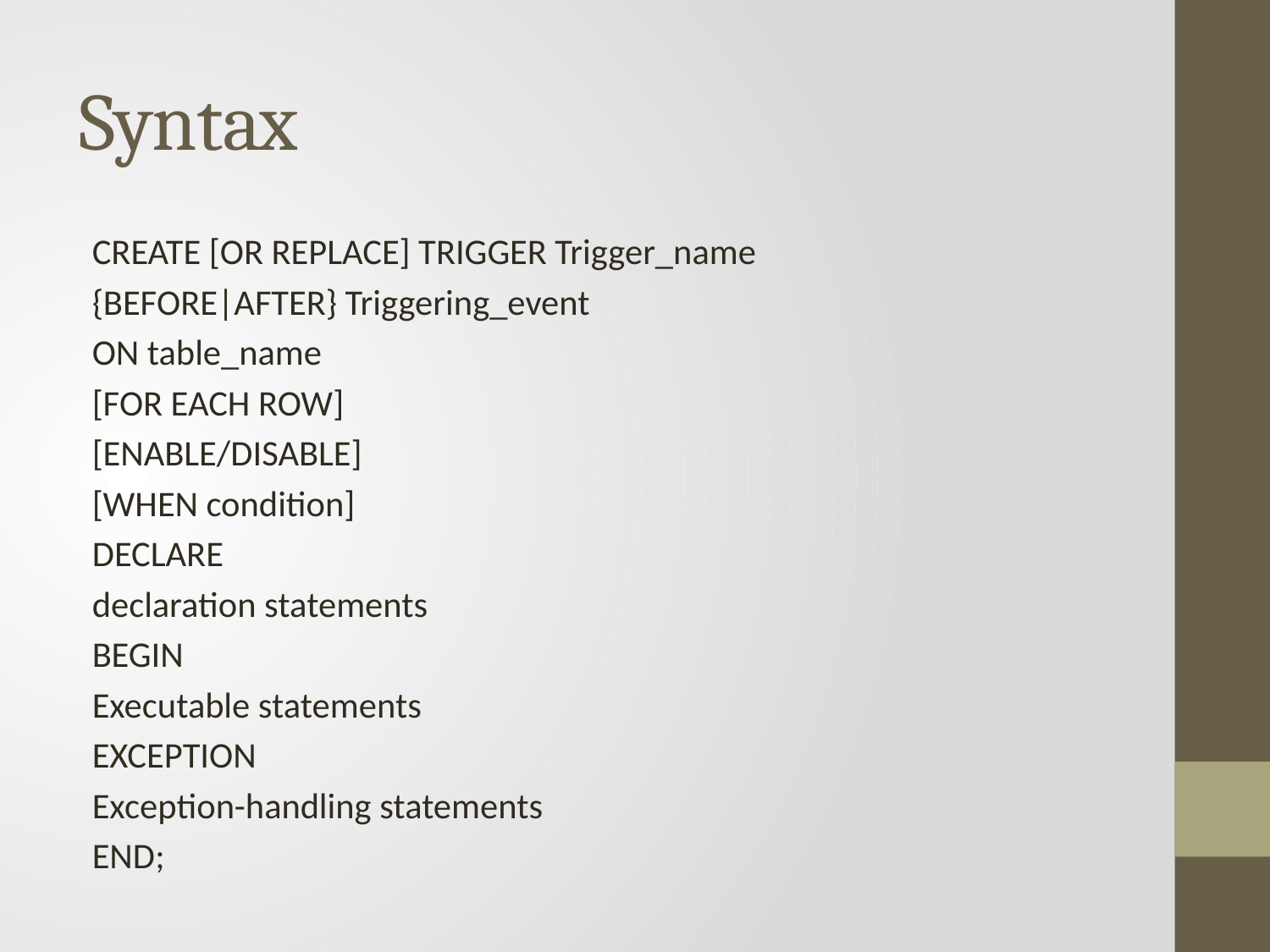

# Syntax
CREATE [OR REPLACE] TRIGGER Trigger_name
{BEFORE|AFTER} Triggering_event
ON table_name
[FOR EACH ROW]
[ENABLE/DISABLE]
[WHEN condition]
DECLARE
	declaration statements
BEGIN
	Executable statements
EXCEPTION
	Exception-handling statements
END;